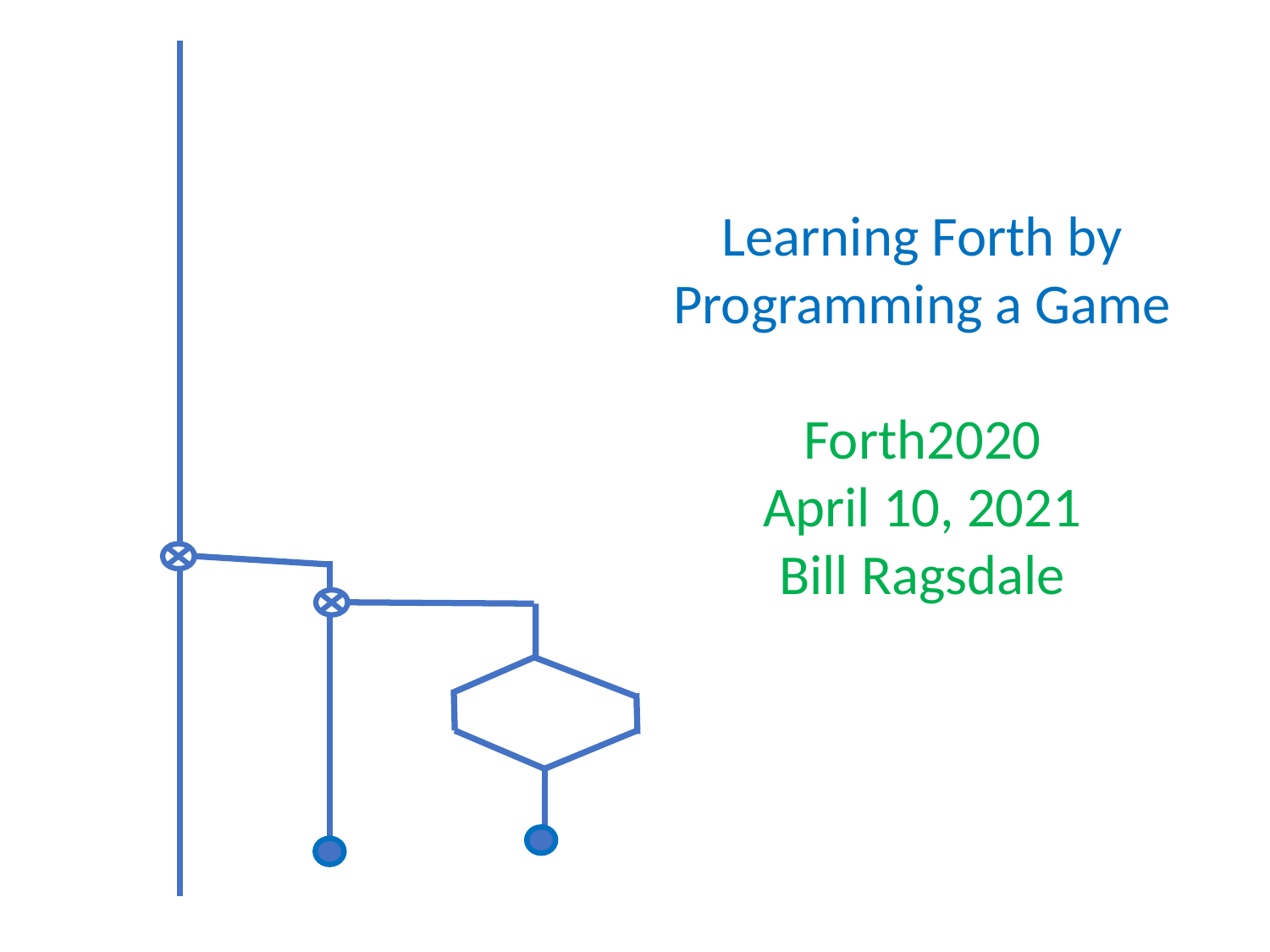

Learning Forth by Programming a Game

Forth2020
April 10, 2021
Bill Ragsdale